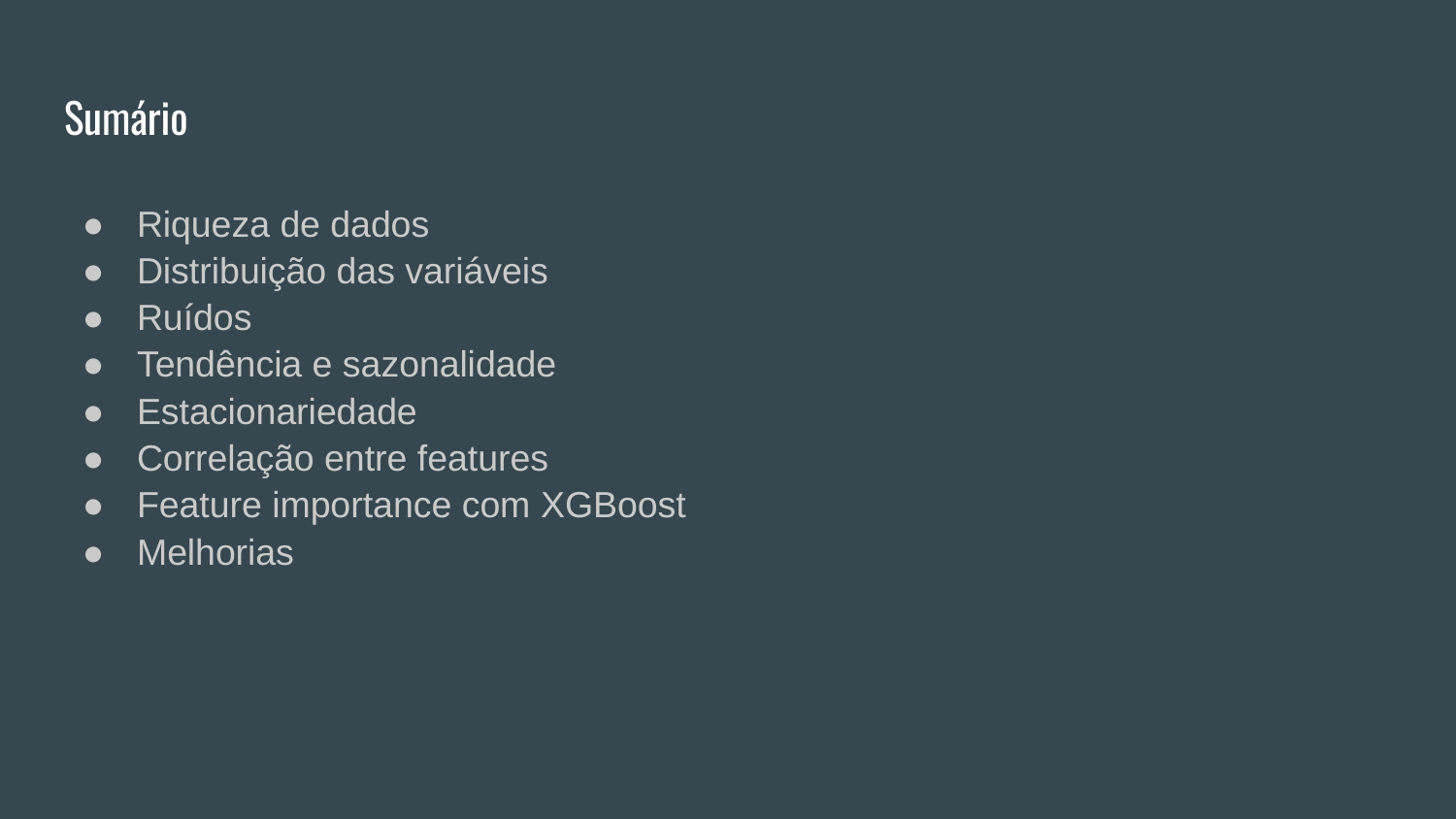

# Sumário
Riqueza de dados
Distribuição das variáveis
Ruídos
Tendência e sazonalidade
Estacionariedade
Correlação entre features
Feature importance com XGBoost
Melhorias